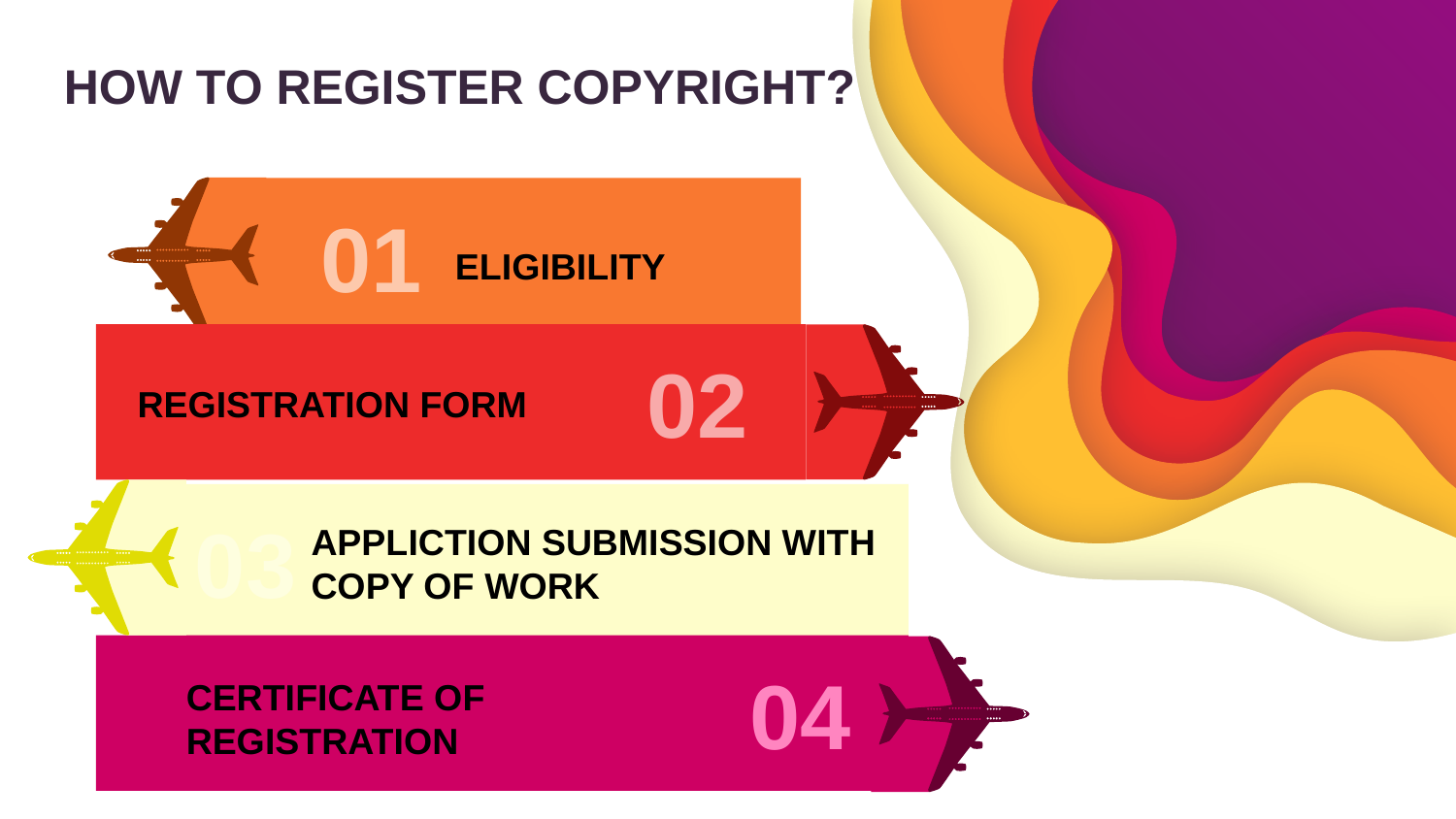

# HOW TO REGISTER COPYRIGHT?

01
ELIGIBILITY
02

REGISTRATION FORM

03
APPLICTION SUBMISSION WITH COPY OF WORK
04

CERTIFICATE OF REGISTRATION